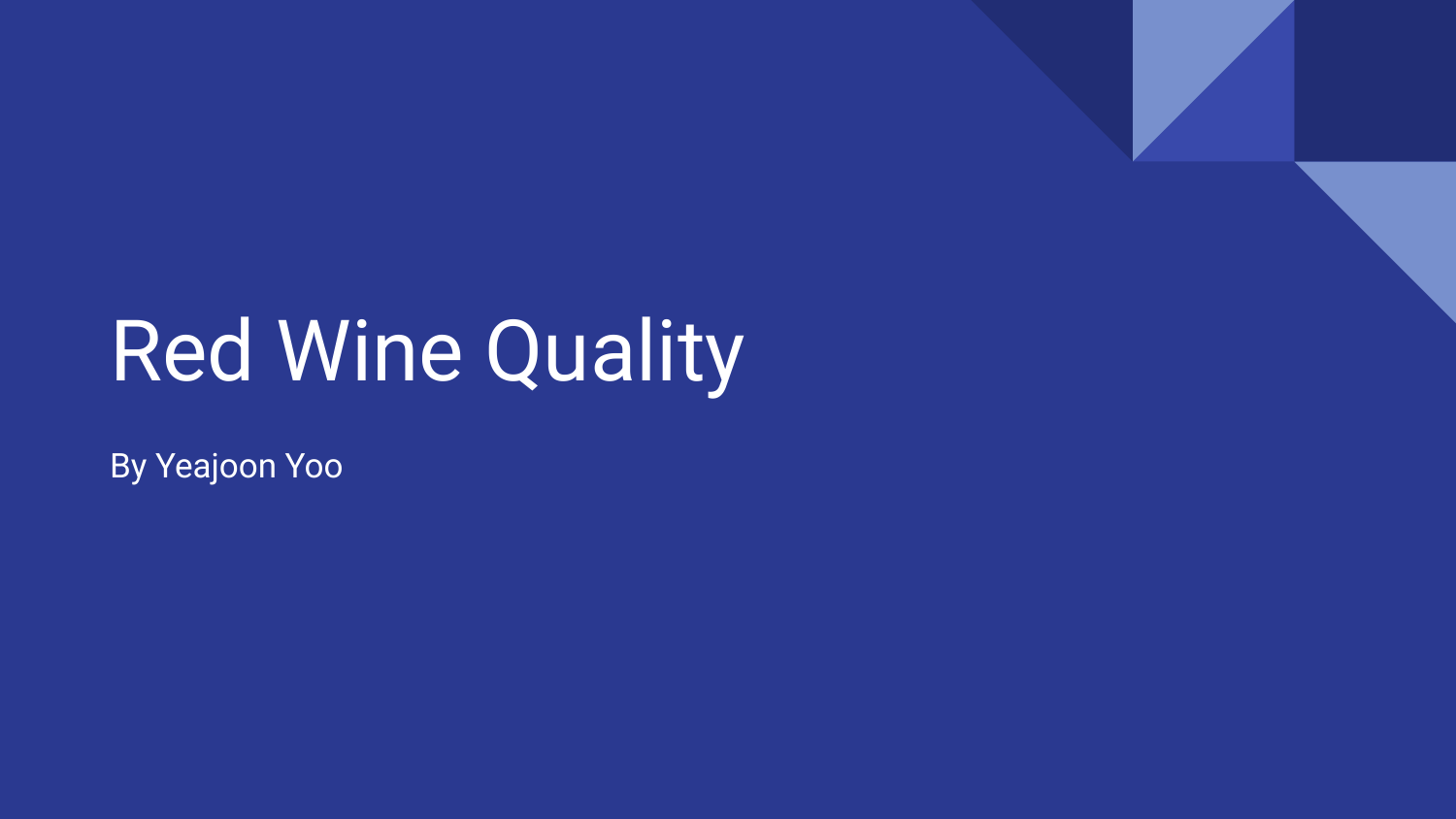

# Red Wine Quality
By Yeajoon Yoo